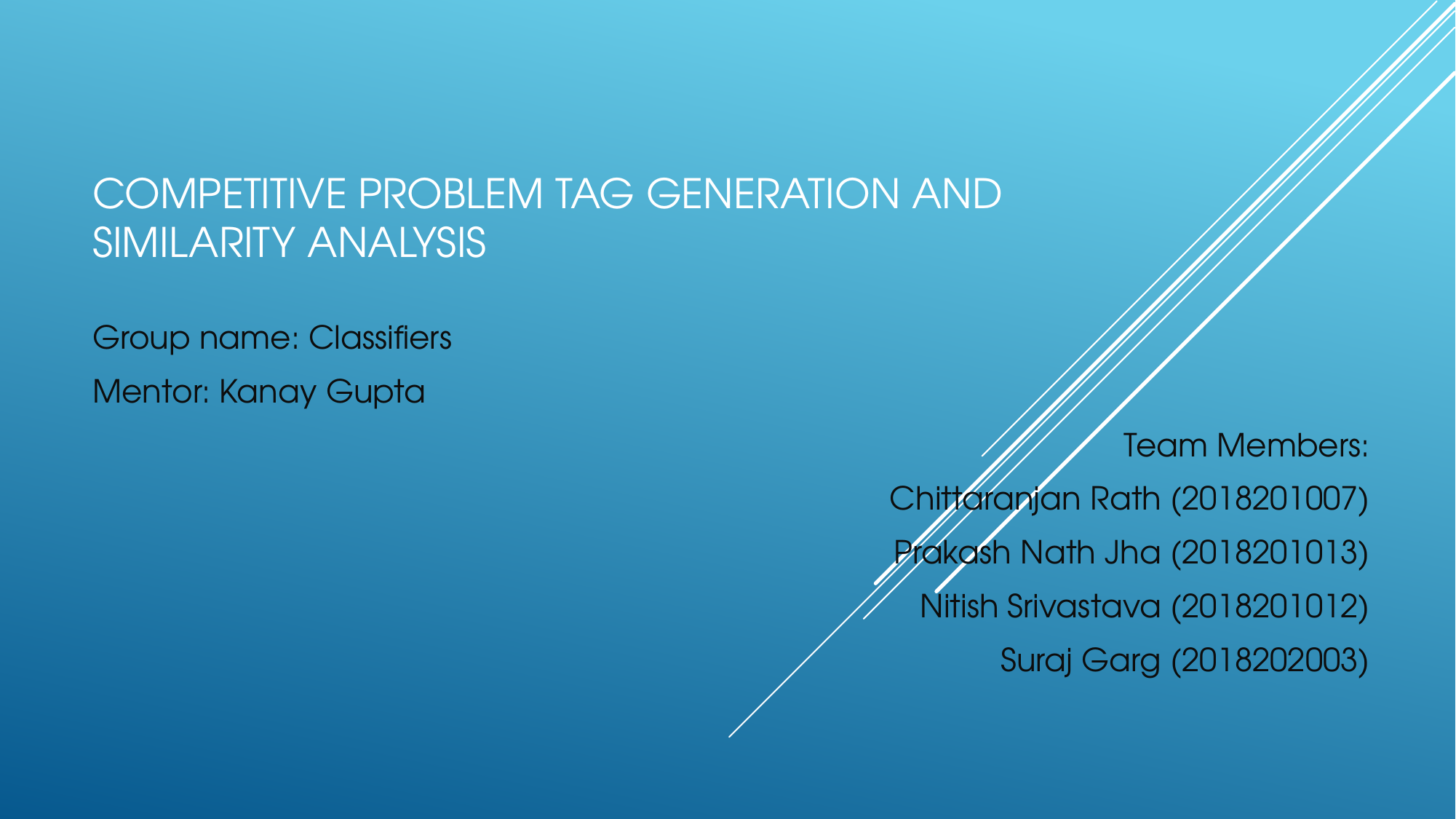

# Competitive problem tag generation and similarity analysis
Group name: Classifiers
Mentor: Kanay Gupta
Team Members:
Chittaranjan Rath (2018201007)
Prakash Nath Jha (2018201013)
Nitish Srivastava (2018201012)
Suraj Garg (2018202003)